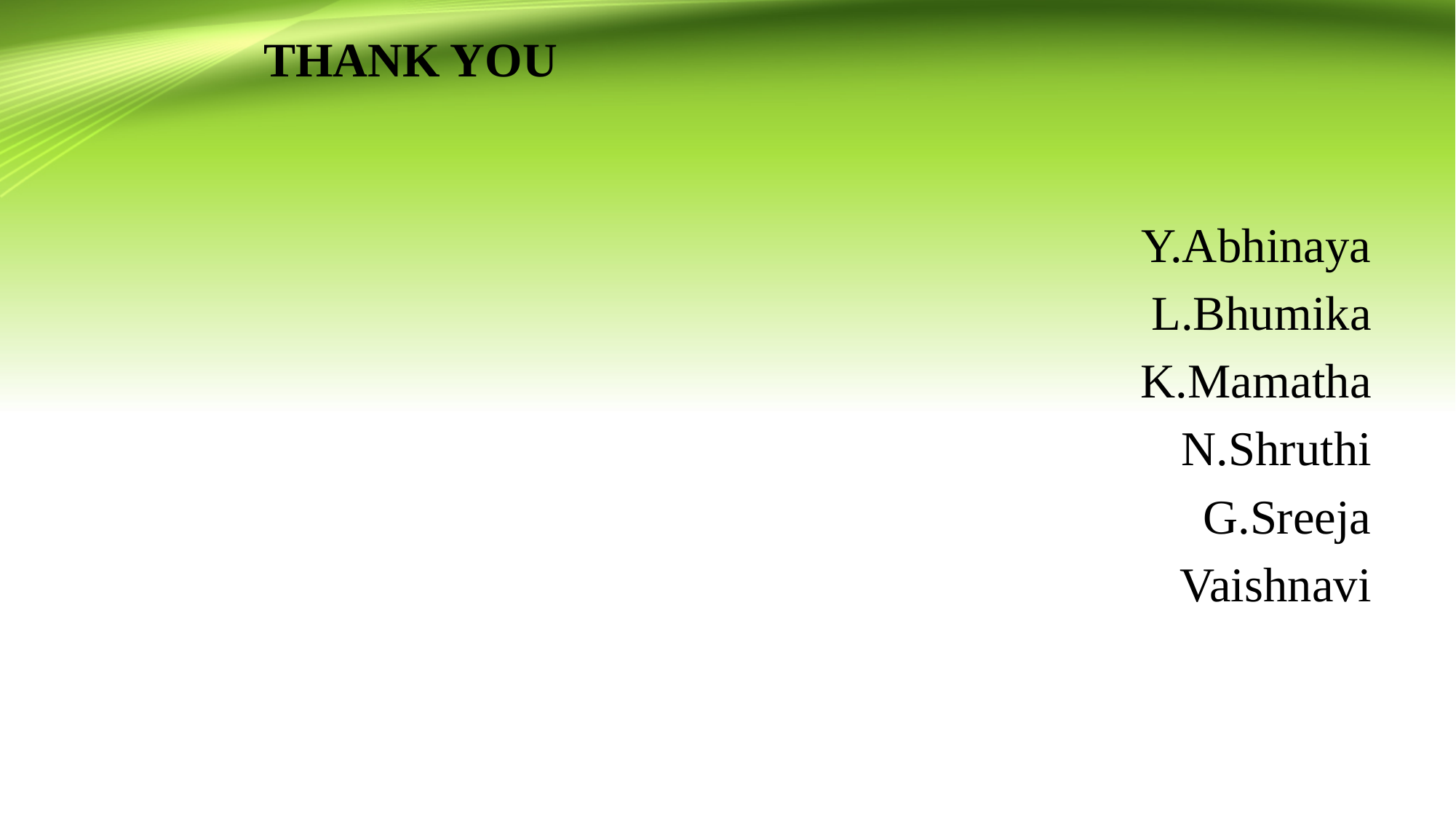

# THANK YOU

Y.Abhinaya
L.Bhumika
K.Mamatha
N.Shruthi
G.Sreeja
Vaishnavi